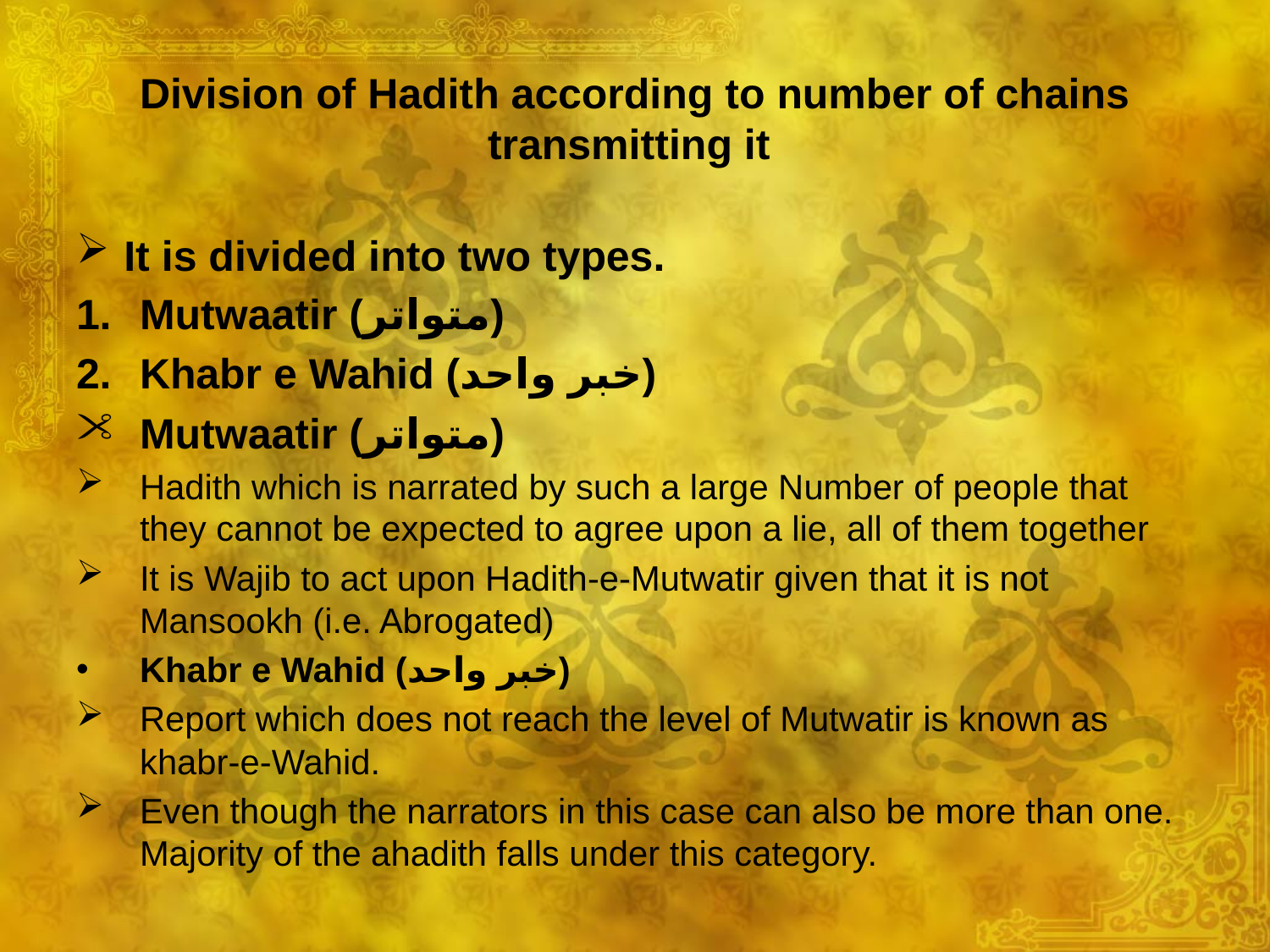

# Division of Hadith according to number of chains transmitting it
It is divided into two types.
Mutwaatir (متواتر)
Khabr e Wahid (خبر واحد)
Mutwaatir (متواتر)
Hadith which is narrated by such a large Number of people that they cannot be expected to agree upon a lie, all of them together
It is Wajib to act upon Hadith-e-Mutwatir given that it is not Mansookh (i.e. Abrogated)
Khabr e Wahid (خبر واحد)
Report which does not reach the level of Mutwatir is known as khabr-e-Wahid.
Even though the narrators in this case can also be more than one. Majority of the ahadith falls under this category.